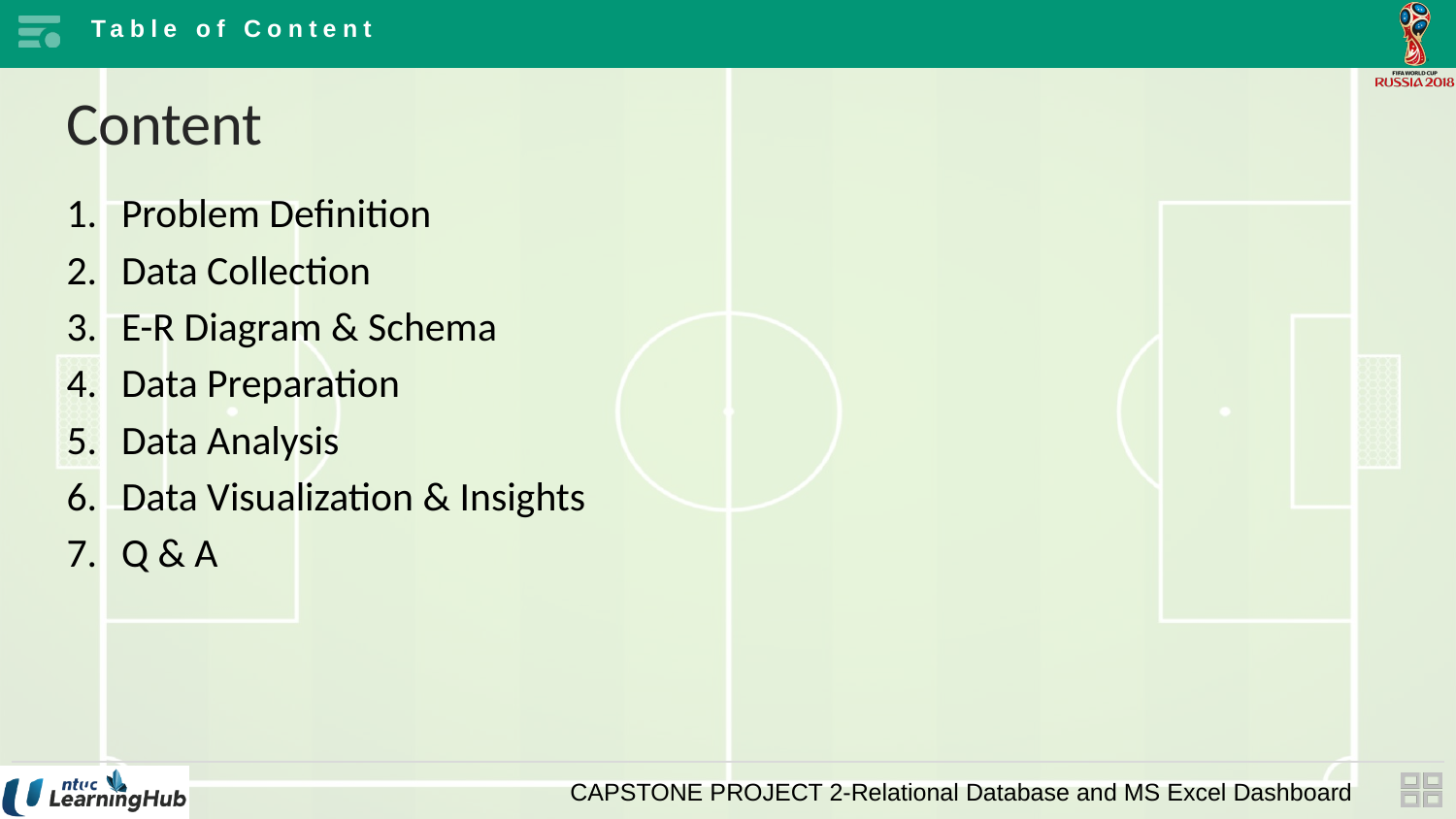

Table of Content
Content
Problem Definition
Data Collection
E-R Diagram & Schema
Data Preparation
Data Analysis
Data Visualization & Insights
Q & A